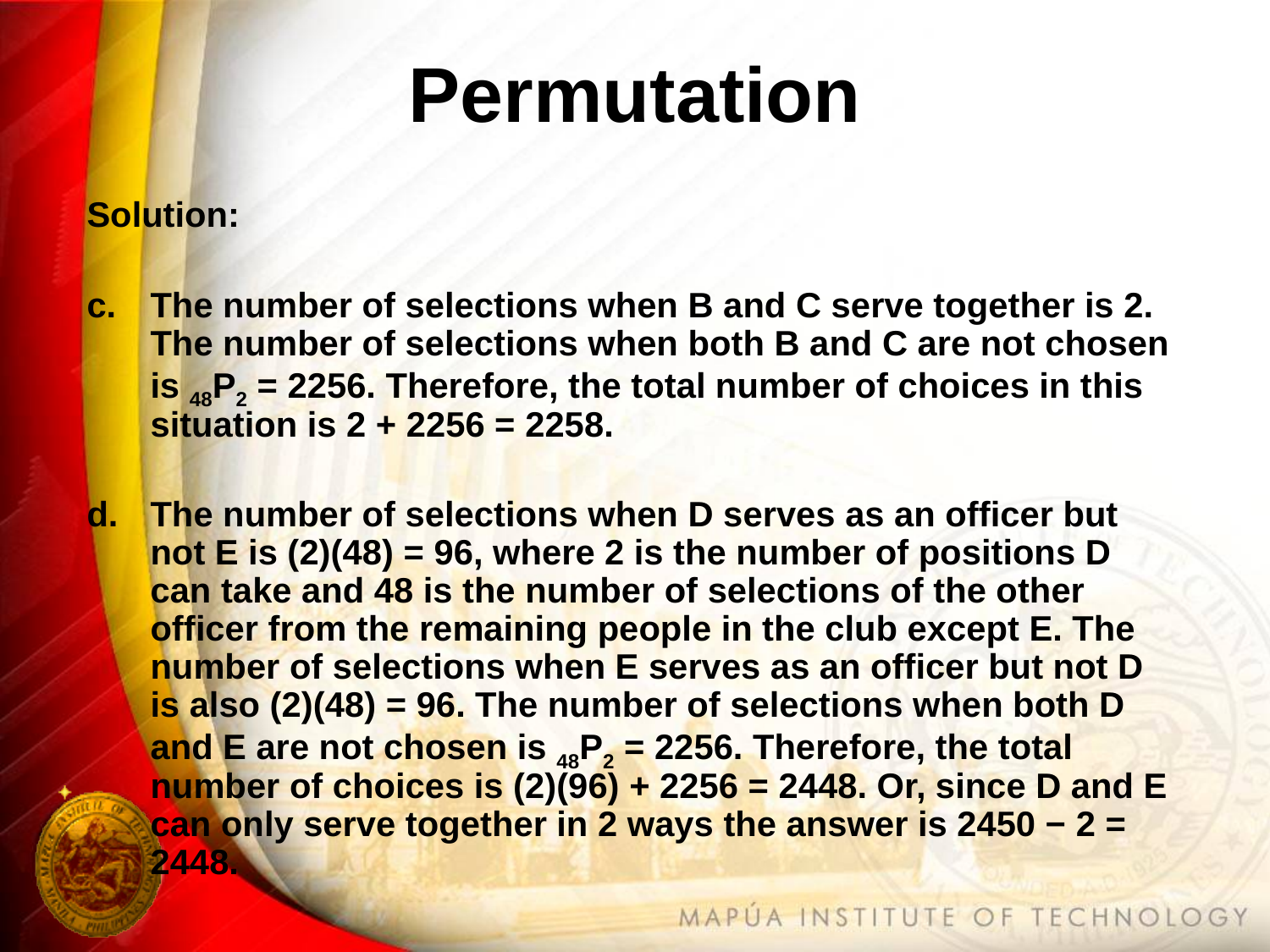

# Permutation
Solution:

The number of selections when B and C serve together is 2. The number of selections when both B and C are not chosen is 48P2 = 2256. Therefore, the total number of choices in this situation is 2 + 2256 = 2258.

The number of selections when D serves as an officer but not E is (2)(48) = 96, where 2 is the number of positions D can take and 48 is the number of selections of the other officer from the remaining people in the club except E. The number of selections when E serves as an officer but not D is also (2)(48) = 96. The number of selections when both D and E are not chosen is 48P2 = 2256. Therefore, the total number of choices is (2)(96) + 2256 = 2448. Or, since D and E can only serve together in 2 ways the answer is 2450 − 2 = 2448.